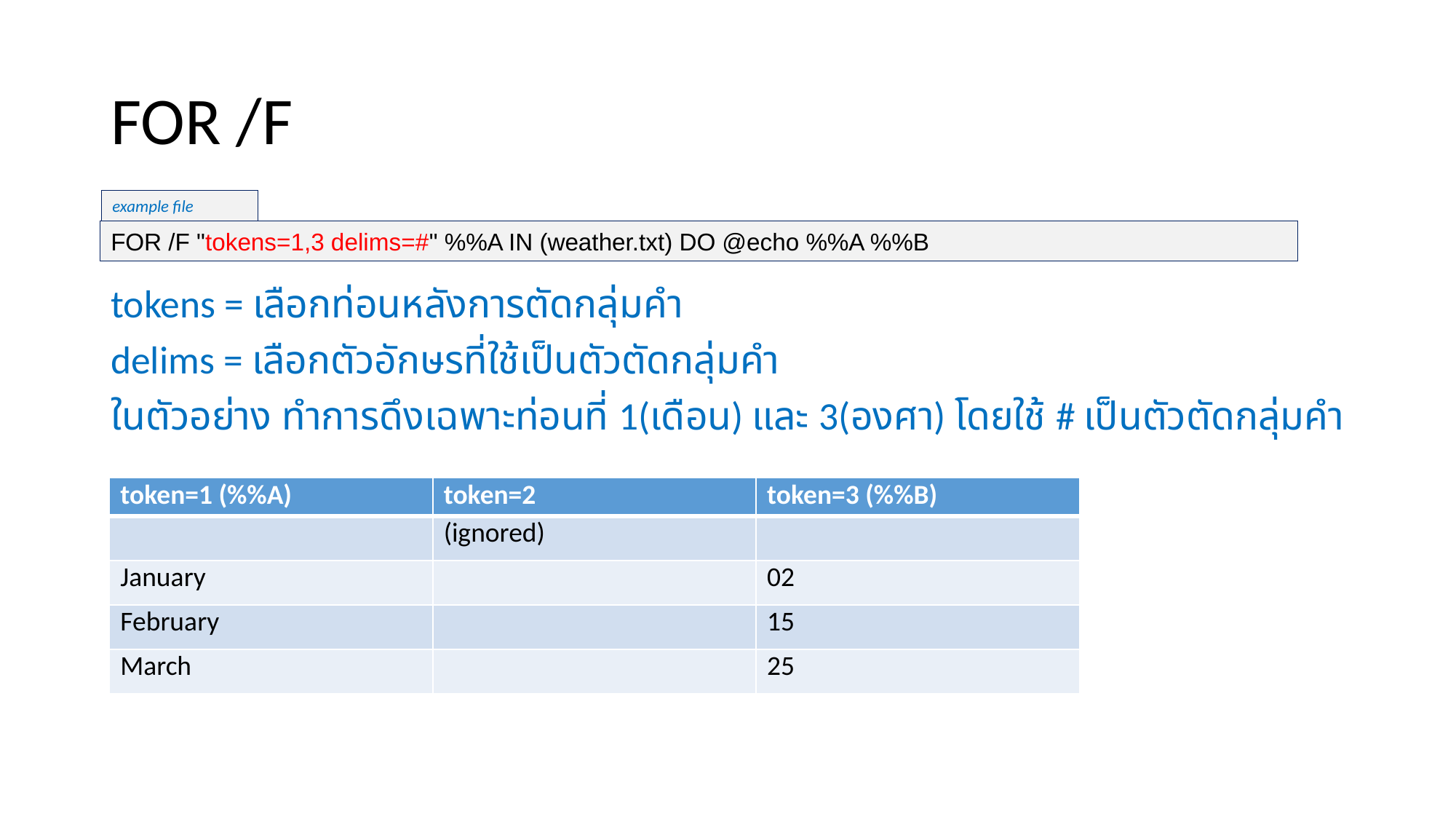

# FOR /F
example file
FOR /F "tokens=1,3 delims=#" %%A IN (weather.txt) DO @echo %%A %%B

tokens = เลือกท่อนหลังการตัดกลุ่มคำ
delims = เลือกตัวอักษรที่ใช้เป็นตัวตัดกลุ่มคำ
ในตัวอย่าง ทำการดึงเฉพาะท่อนที่ 1(เดือน) และ 3(องศา) โดยใช้ # เป็นตัวตัดกลุ่มคำ

| token=1 (%%A) | token=2 | token=3 (%%B) |
| --- | --- | --- |
|  | (ignored) |  |
| January |  | 02 |
| February |  | 15 |
| March |  | 25 |